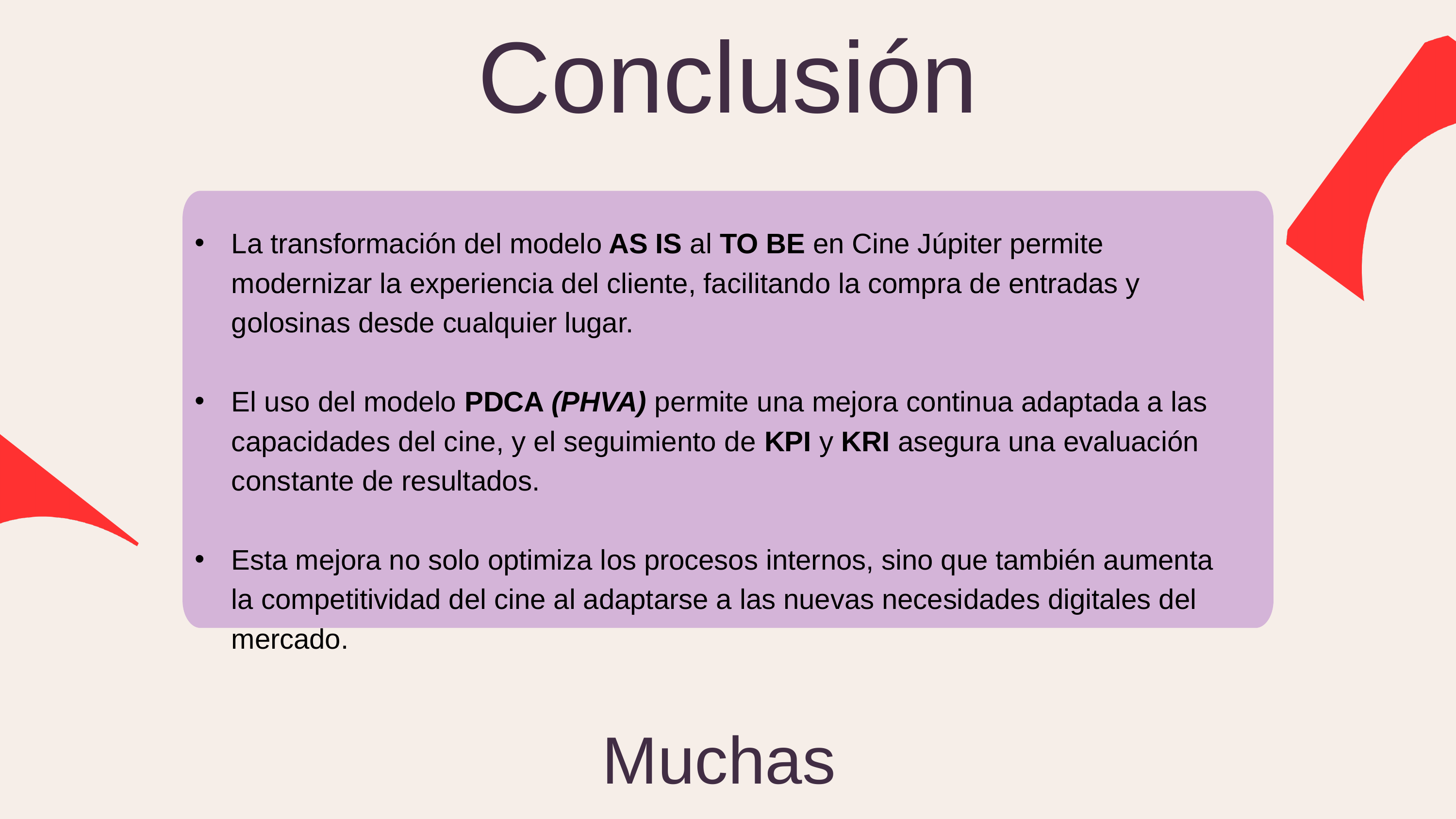

Conclusión

La transformación del modelo AS IS al TO BE en Cine Júpiter permite modernizar la experiencia del cliente, facilitando la compra de entradas y golosinas desde cualquier lugar.

El uso del modelo PDCA (PHVA) permite una mejora continua adaptada a las capacidades del cine, y el seguimiento de KPI y KRI asegura una evaluación constante de resultados.

Esta mejora no solo optimiza los procesos internos, sino que también aumenta la competitividad del cine al adaptarse a las nuevas necesidades digitales del mercado.

Muchas gracias